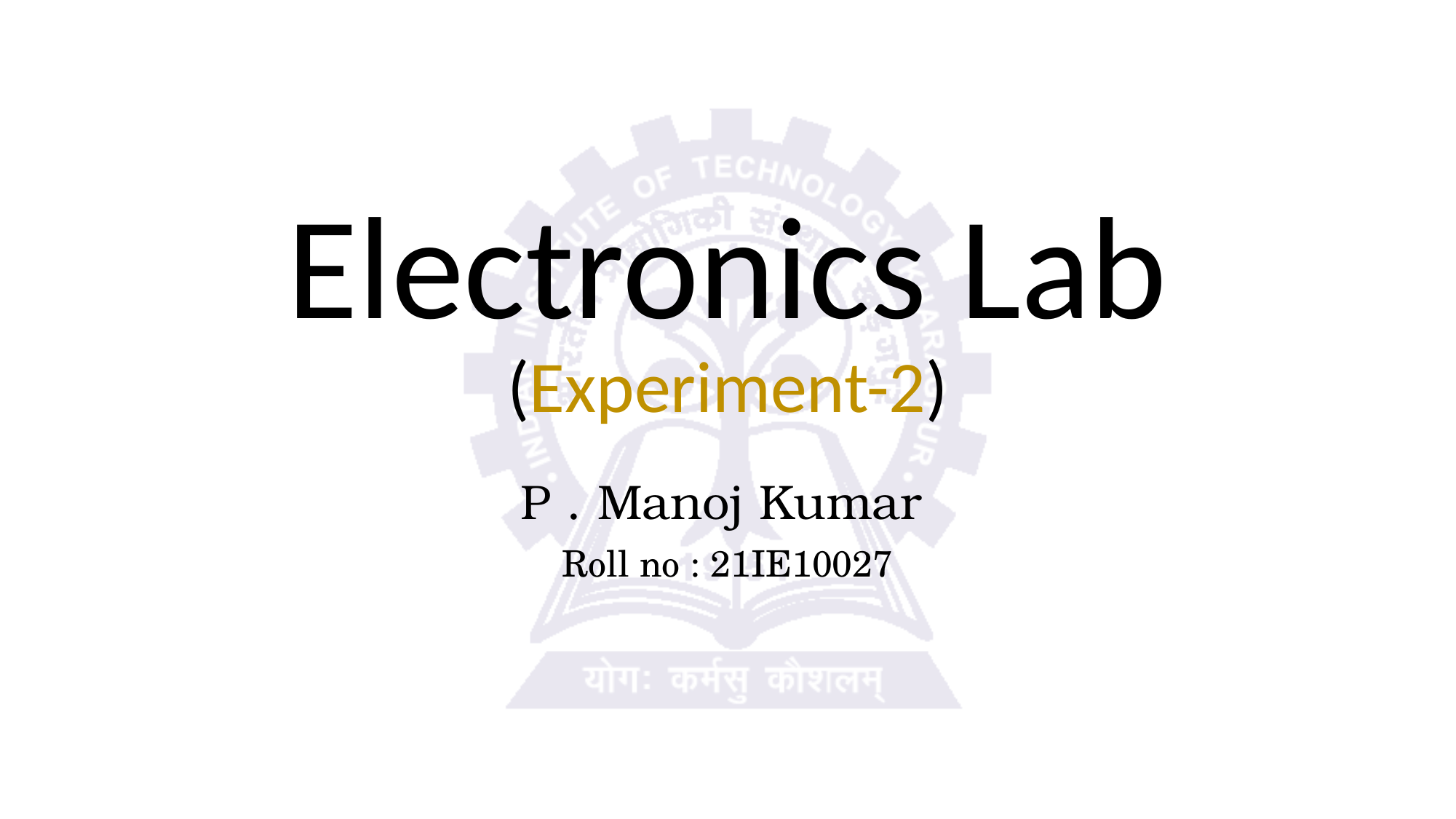

# Electronics Lab (Experiment-2)

P . Manoj Kumar
Roll no : 21IE10027